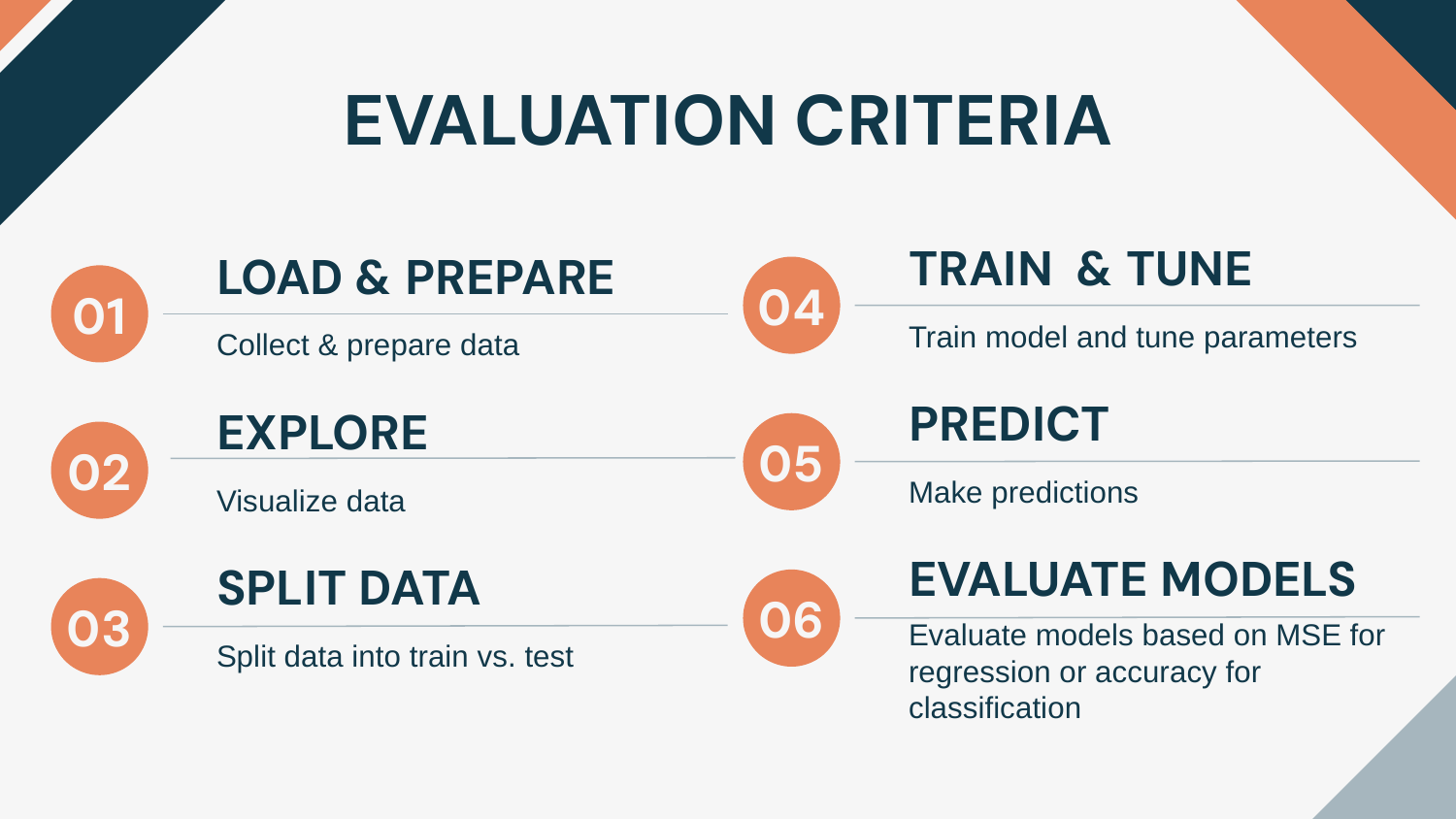

# EVALUATION CRITERIA
TRAIN  & TUNE
LOAD & PREPARE

04
01
Train model and tune parameters
Collect & prepare data
PREDICT
EXPLORE

05
02
Make predictions
Visualize data
EVALUATE MODELS
SPLIT DATA

06
03
Evaluate models based on MSE for regression or accuracy for classification
Split data into train vs. test